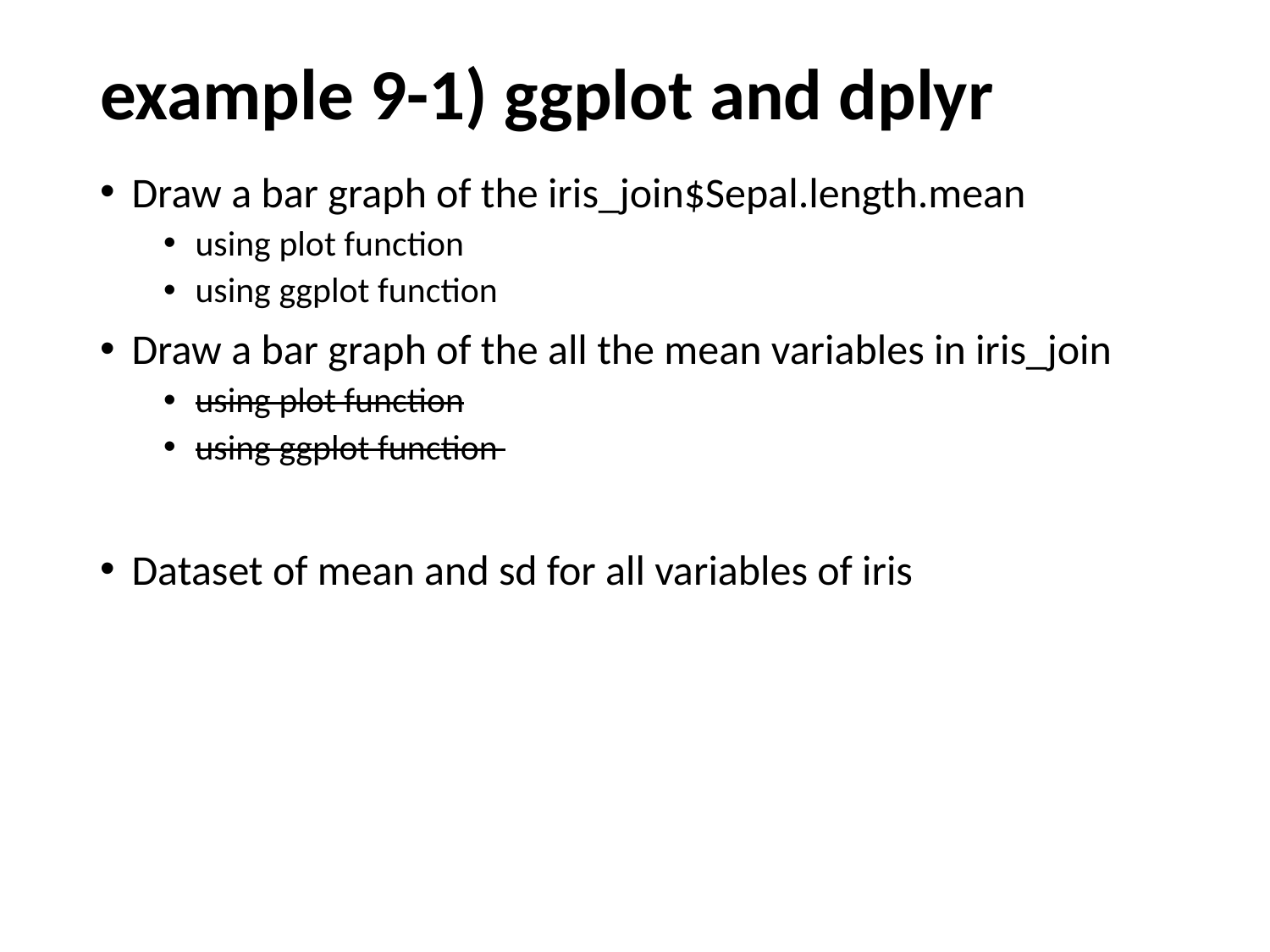

# example 9-1) ggplot and dplyr
Draw a bar graph of the iris_join$Sepal.length.mean
using plot function
using ggplot function
Draw a bar graph of the all the mean variables in iris_join
using plot function
using ggplot function

Dataset of mean and sd for all variables of iris